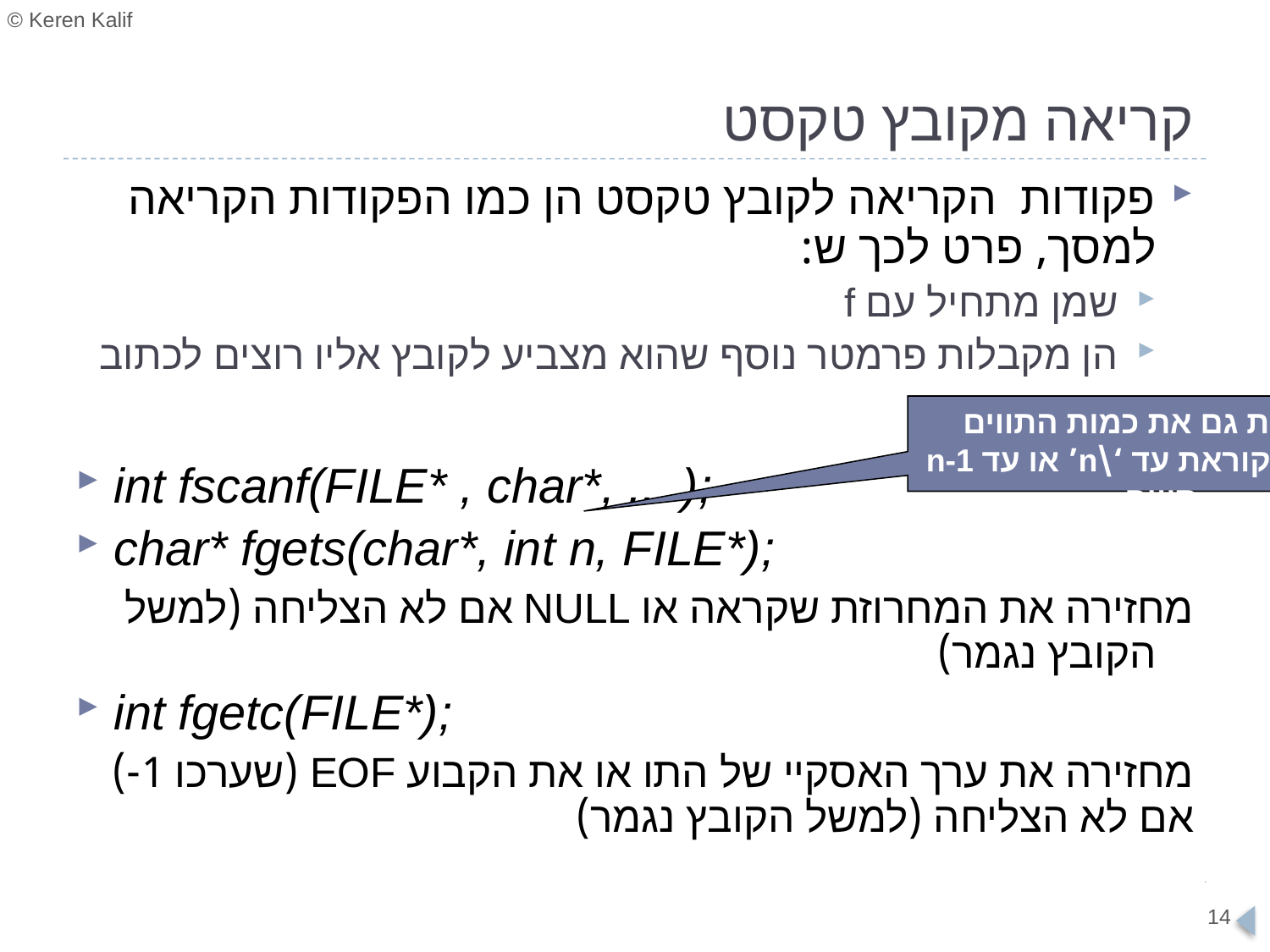

# קריאה מקובץ טקסט
פקודות  הקריאה לקובץ טקסט הן כמו הפקודות הקריאה למסך, פרט לכך ש:
שמן מתחיל עם f
הן מקבלות פרמטר נוסף שהוא מצביע לקובץ אליו רוצים לכתוב

int fscanf(FILE* , char*, ... );
char* fgets(char*, int n, FILE*);
מחזירה את המחרוזת שקראה או NULL אם לא הצליחה (למשל הקובץ נגמר)
int fgetc(FILE*);
מחזירה את ערך האסקיי של התו או את הקבוע EOF (שערכו 1-) אם לא הצליחה (למשל הקובץ נגמר)

מקבלות גם את כמות התווים לקריאה. קוראת עד ‘\n’ או עד n-1 תווים